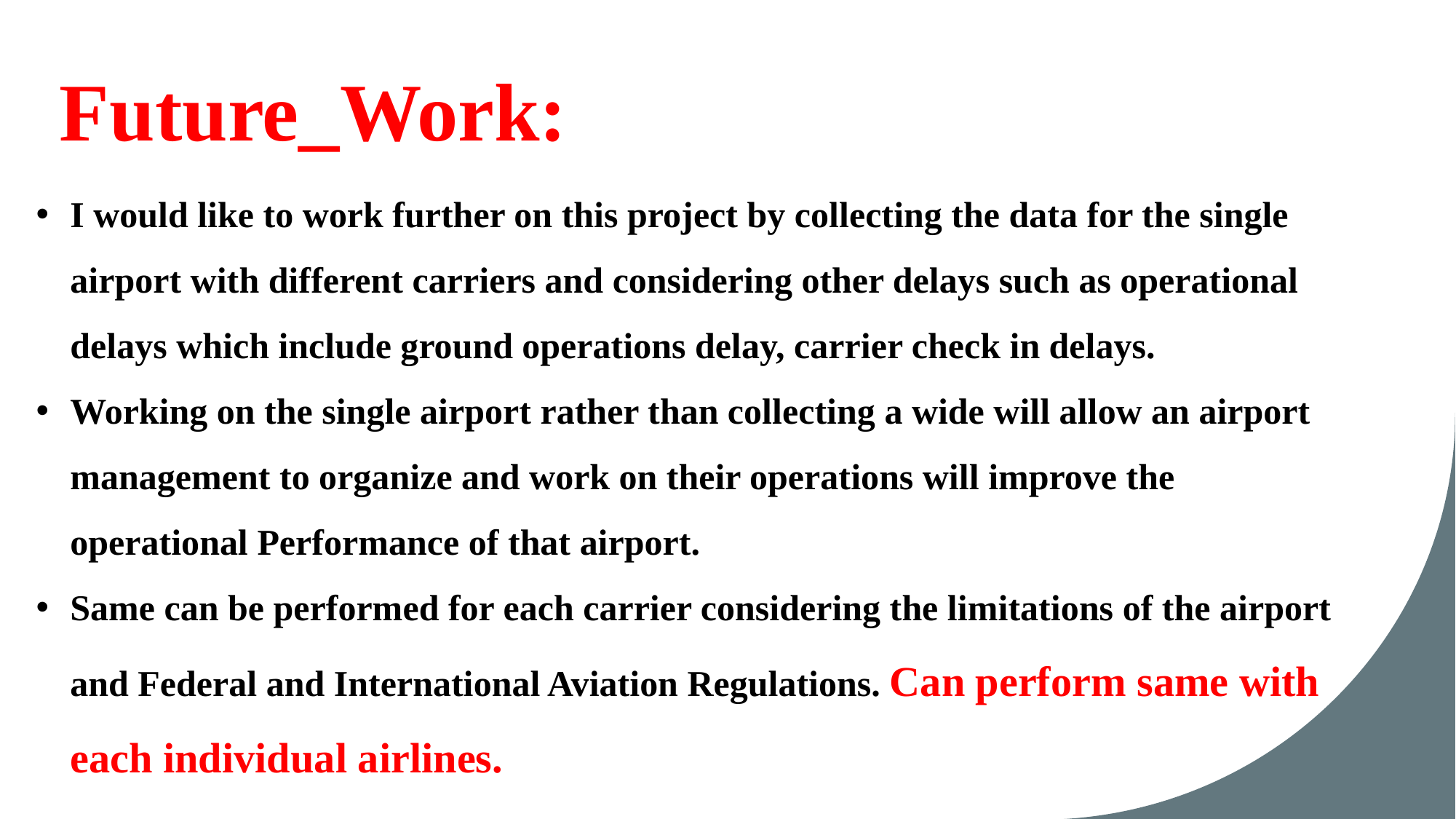

Future_Work:
I would like to work further on this project by collecting the data for the single airport with different carriers and considering other delays such as operational delays which include ground operations delay, carrier check in delays.
Working on the single airport rather than collecting a wide will allow an airport management to organize and work on their operations will improve the operational Performance of that airport.
Same can be performed for each carrier considering the limitations of the airport and Federal and International Aviation Regulations. Can perform same with each individual airlines.